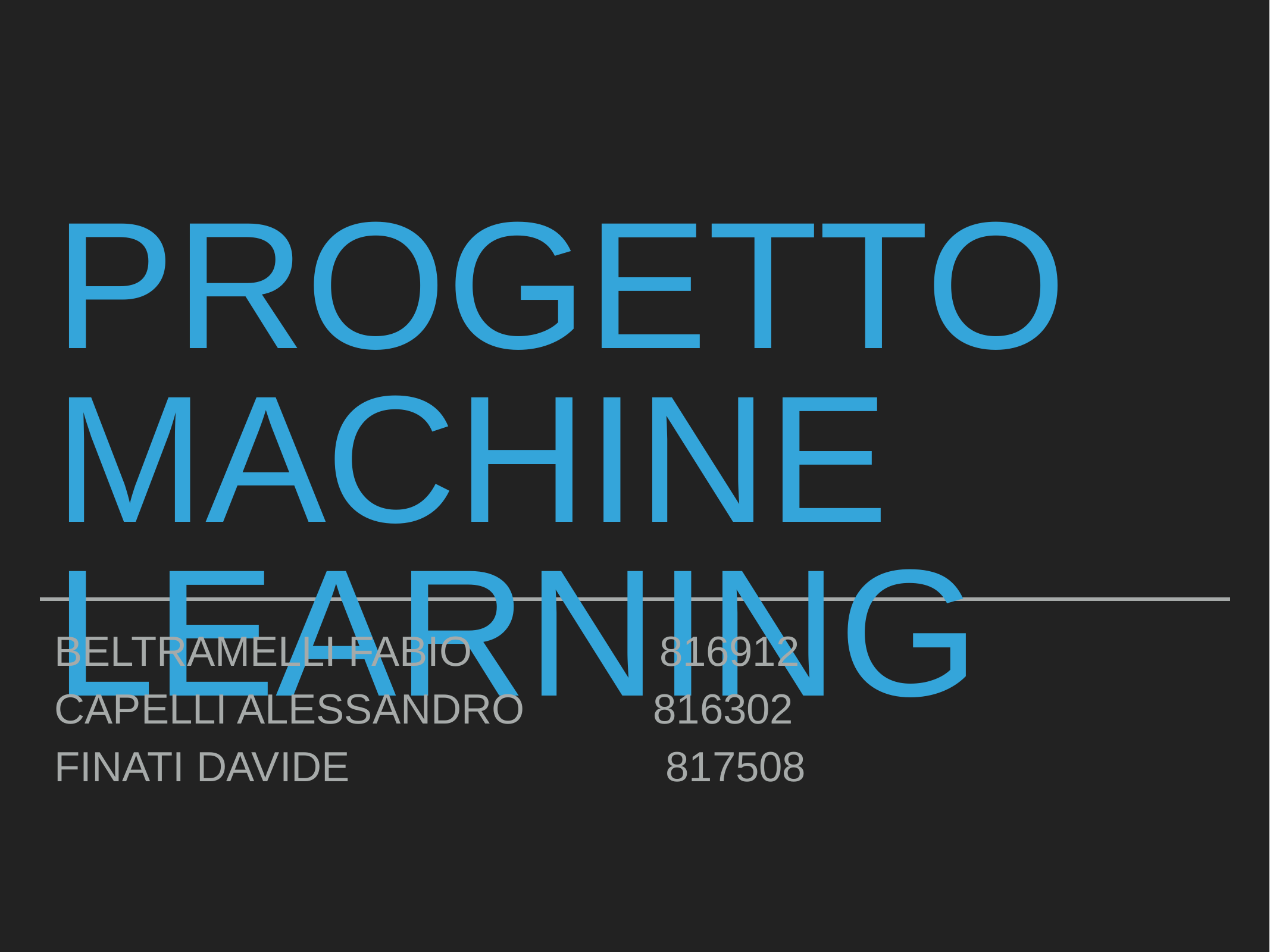

# PROGETTO
MACHINE LEARNING
Beltramelli FabiO                816912
CAPELLI ALESSANDRO           816302
FINATI DAVIDE                           817508